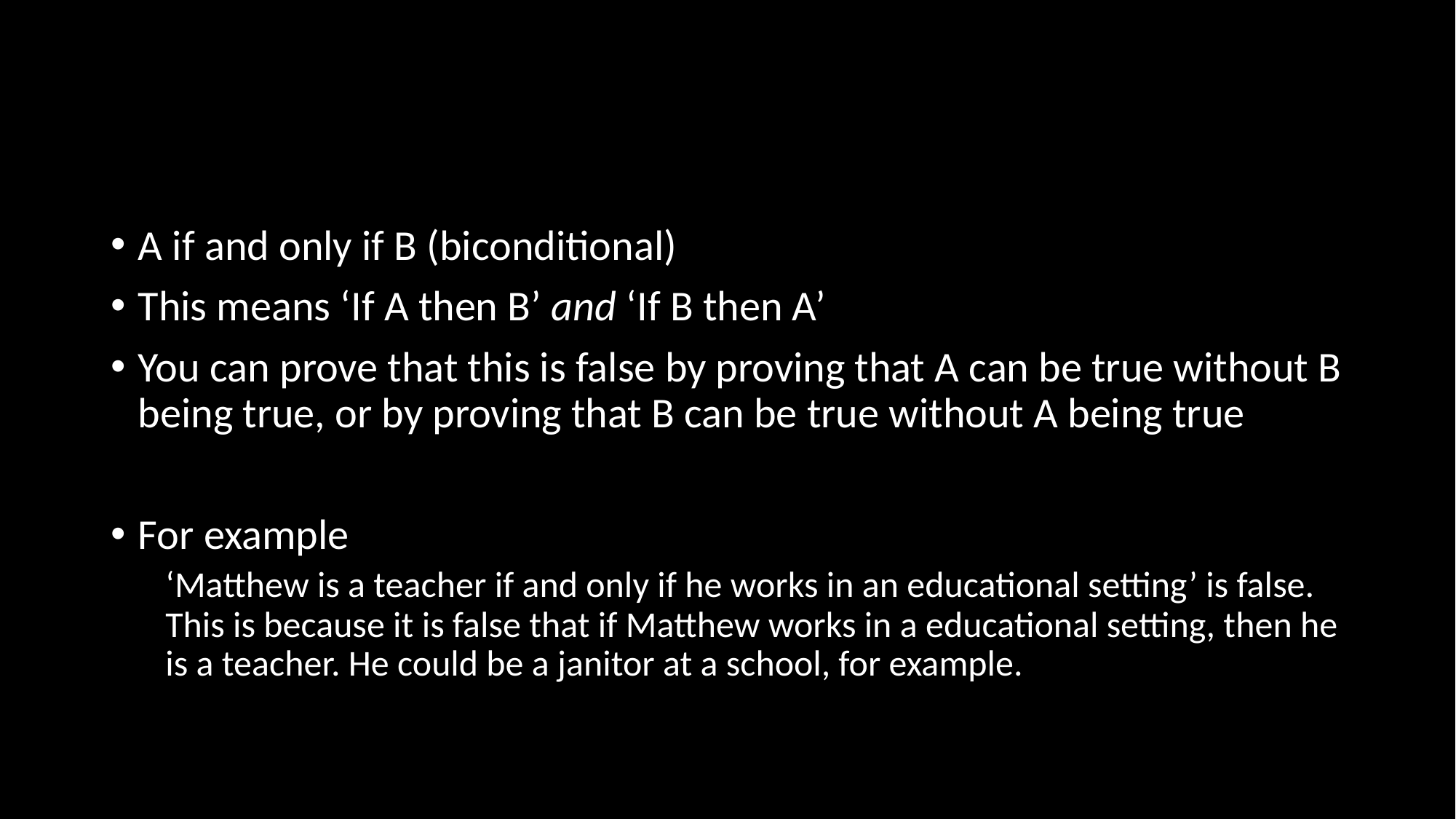

A if and only if B (biconditional)
This means ‘If A then B’ and ‘If B then A’
You can prove that this is false by proving that A can be true without B being true, or by proving that B can be true without A being true

For example
‘Matthew is a teacher if and only if he works in an educational setting’ is false. This is because it is false that if Matthew works in a educational setting, then he is a teacher. He could be a janitor at a school, for example.